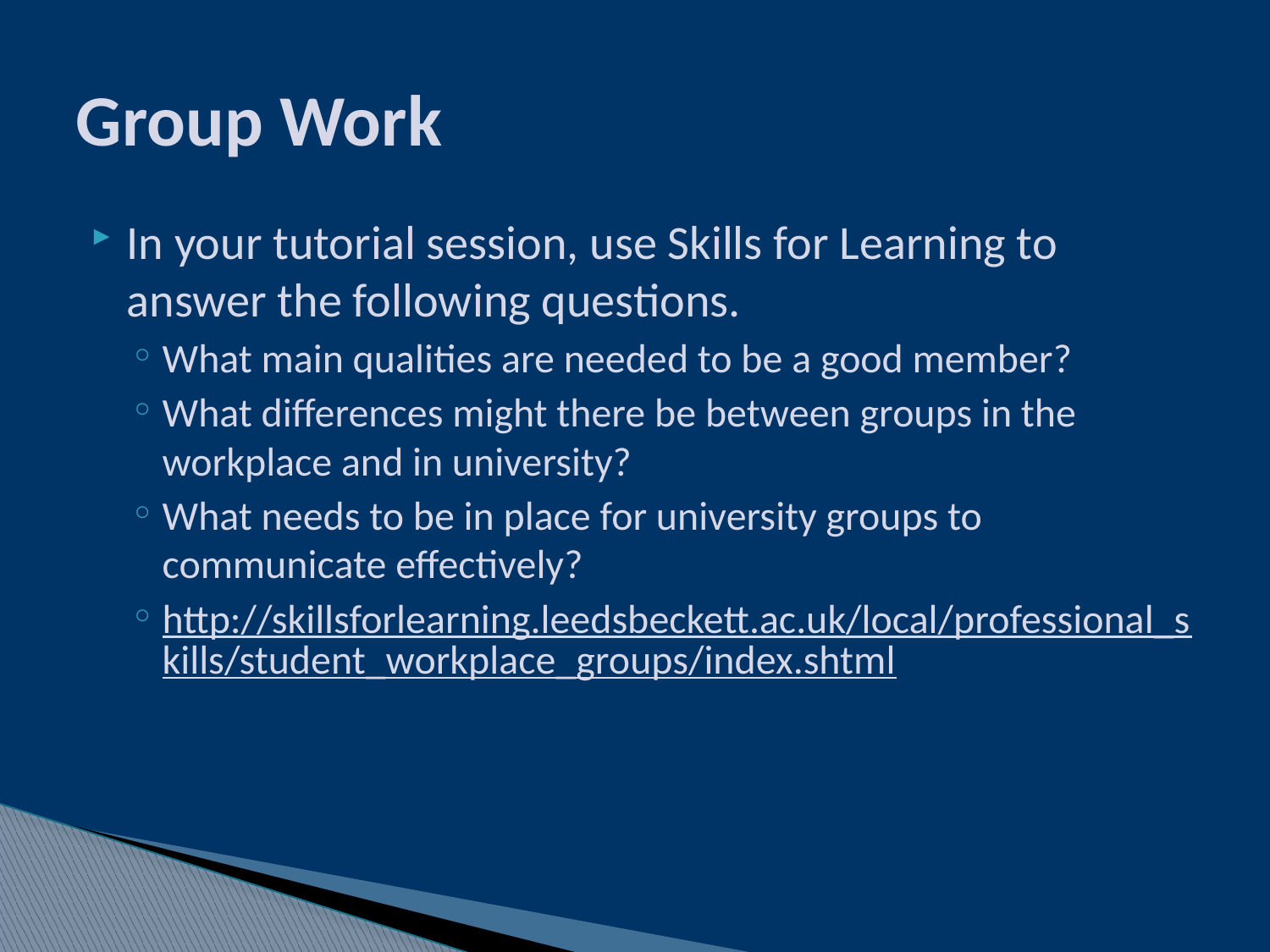

# Group Work
In your tutorial session, use Skills for Learning to answer the following questions.
What main qualities are needed to be a good member?
What differences might there be between groups in the workplace and in university?
What needs to be in place for university groups to communicate effectively?
http://skillsforlearning.leedsbeckett.ac.uk/local/professional_skills/student_workplace_groups/index.shtml